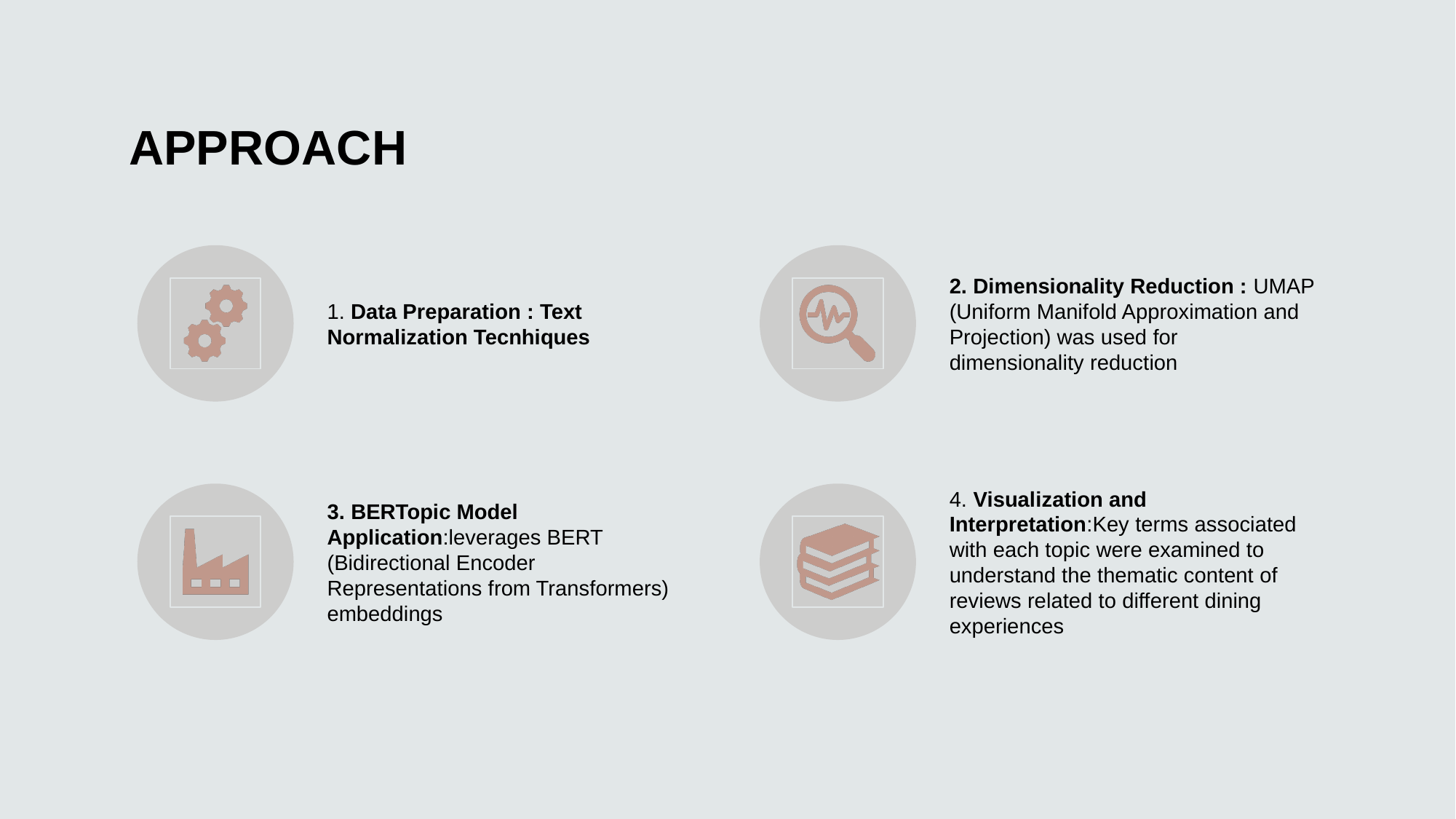

# APPROACH
1. Data Preparation : Text Normalization Tecnhiques
2. Dimensionality Reduction : UMAP (Uniform Manifold Approximation and Projection) was used for dimensionality reduction
3. BERTopic Model Application:leverages BERT (Bidirectional Encoder Representations from Transformers) embeddings
4. Visualization and Interpretation:Key terms associated with each topic were examined to understand the thematic content of reviews related to different dining experiences